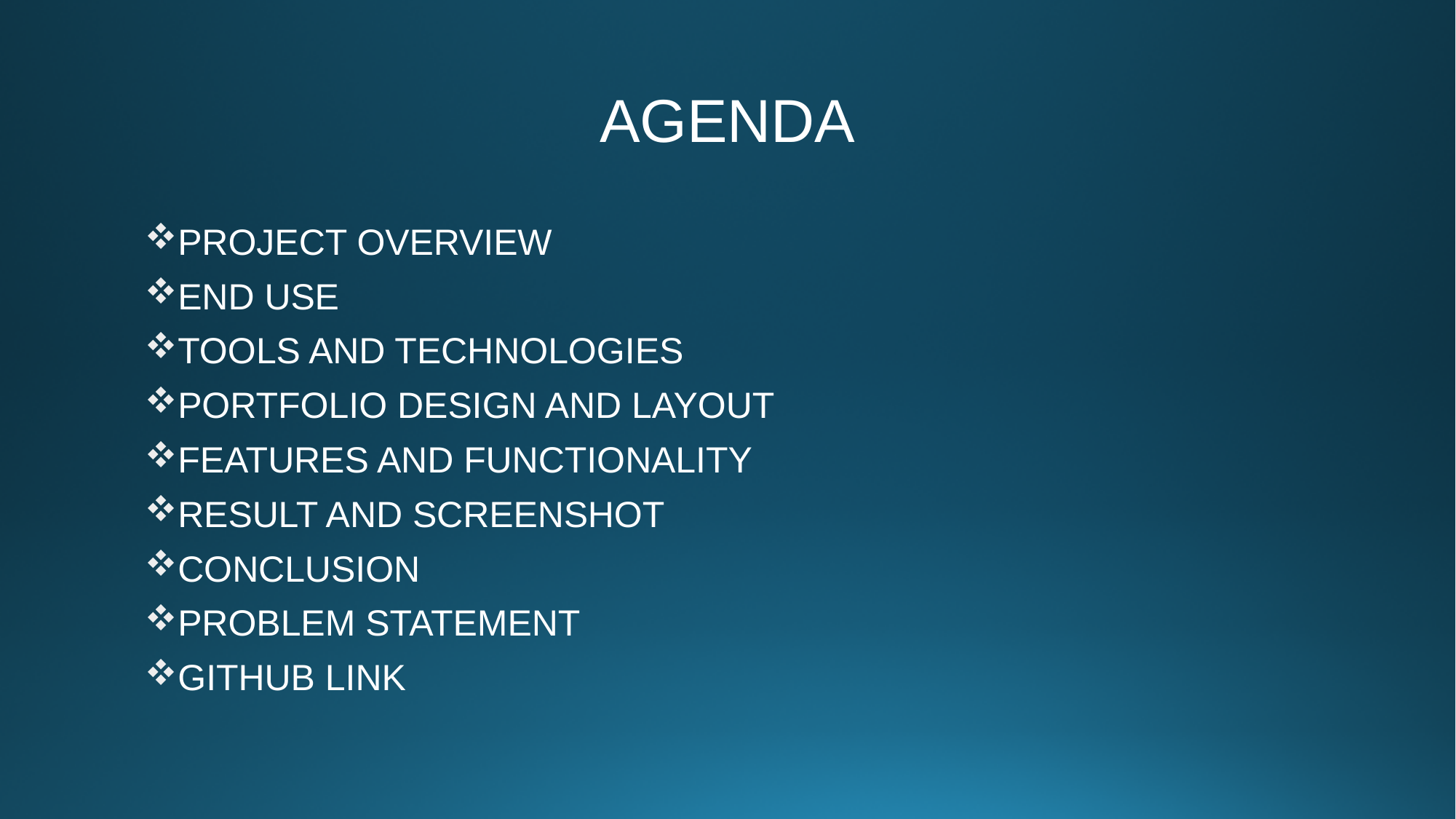

# AGENDA
PROJECT OVERVIEW
END USE
TOOLS AND TECHNOLOGIES
PORTFOLIO DESIGN AND LAYOUT
FEATURES AND FUNCTIONALITY
RESULT AND SCREENSHOT
CONCLUSION
PROBLEM STATEMENT
GITHUB LINK